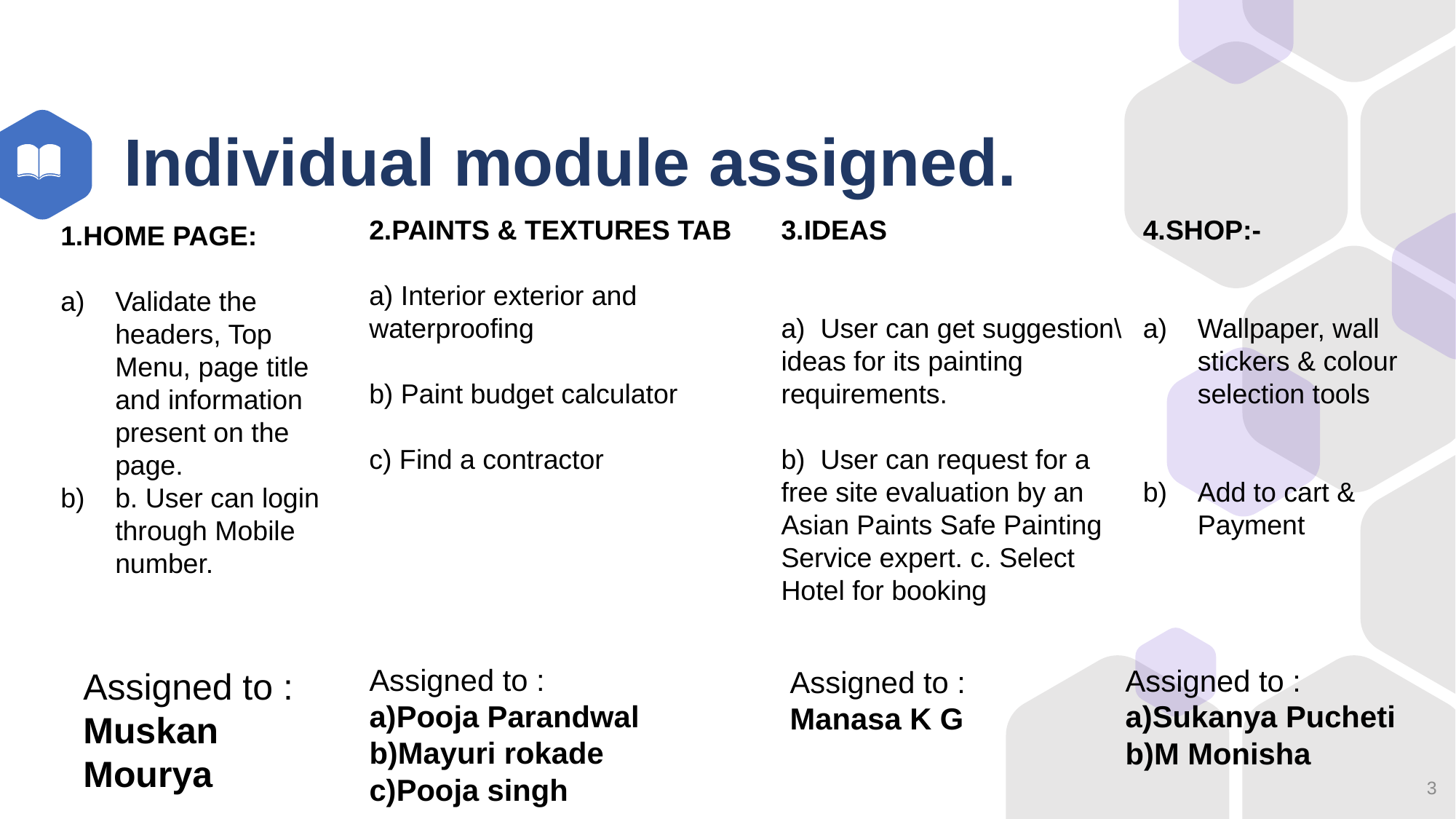

# Individual module assigned.

2.PAINTS & TEXTURES TAB

a) Interior exterior and waterproofing

b) Paint budget calculator

c) Find a contractor
4.SHOP:-

Wallpaper, wall stickers & colour selection tools

Add to cart & Payment
3.IDEAS

a)  User can get suggestion\ideas for its painting requirements.

b)  User can request for a free site evaluation by an Asian Paints Safe Painting Service expert. c. Select Hotel for booking
1.HOME PAGE:

Validate the headers, Top Menu, page title and information present on the page.
b. User can login through Mobile number.

Assigned to :
a)Pooja Parandwal
b)Mayuri rokade
c)Pooja singh
Assigned to :
a)Sukanya Pucheti
b)M Monisha
Assigned to :
Muskan Mourya
Assigned to :
Manasa K G
3